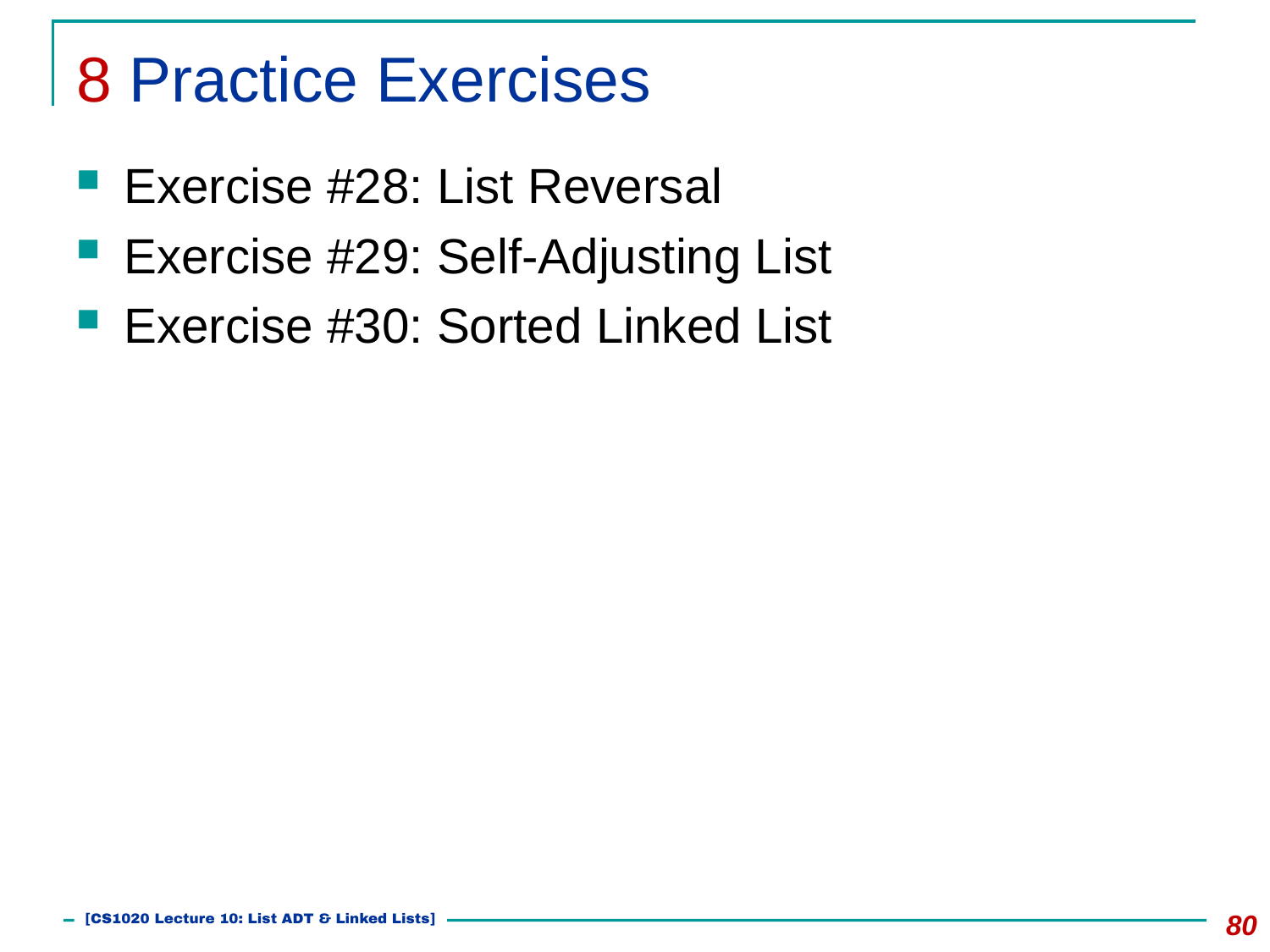

# 8 Practice Exercises
Exercise #28: List Reversal
Exercise #29: Self-Adjusting List
Exercise #30: Sorted Linked List

80
[CS1020 Lecture 10: List ADT & Linked Lists]